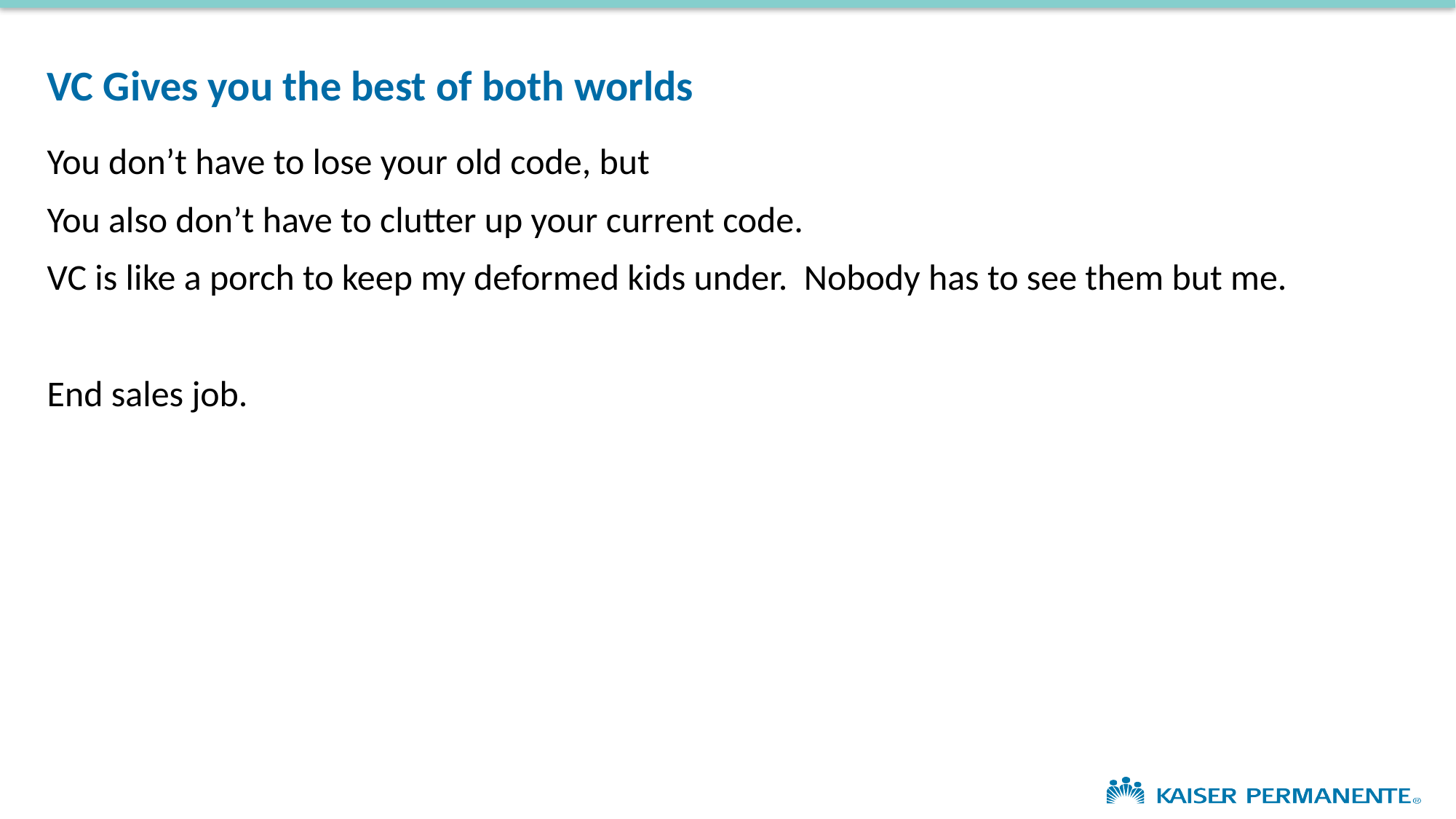

# VC Gives you the best of both worlds
You don’t have to lose your old code, but
You also don’t have to clutter up your current code.
VC is like a porch to keep my deformed kids under.  Nobody has to see them but me.

End sales job.